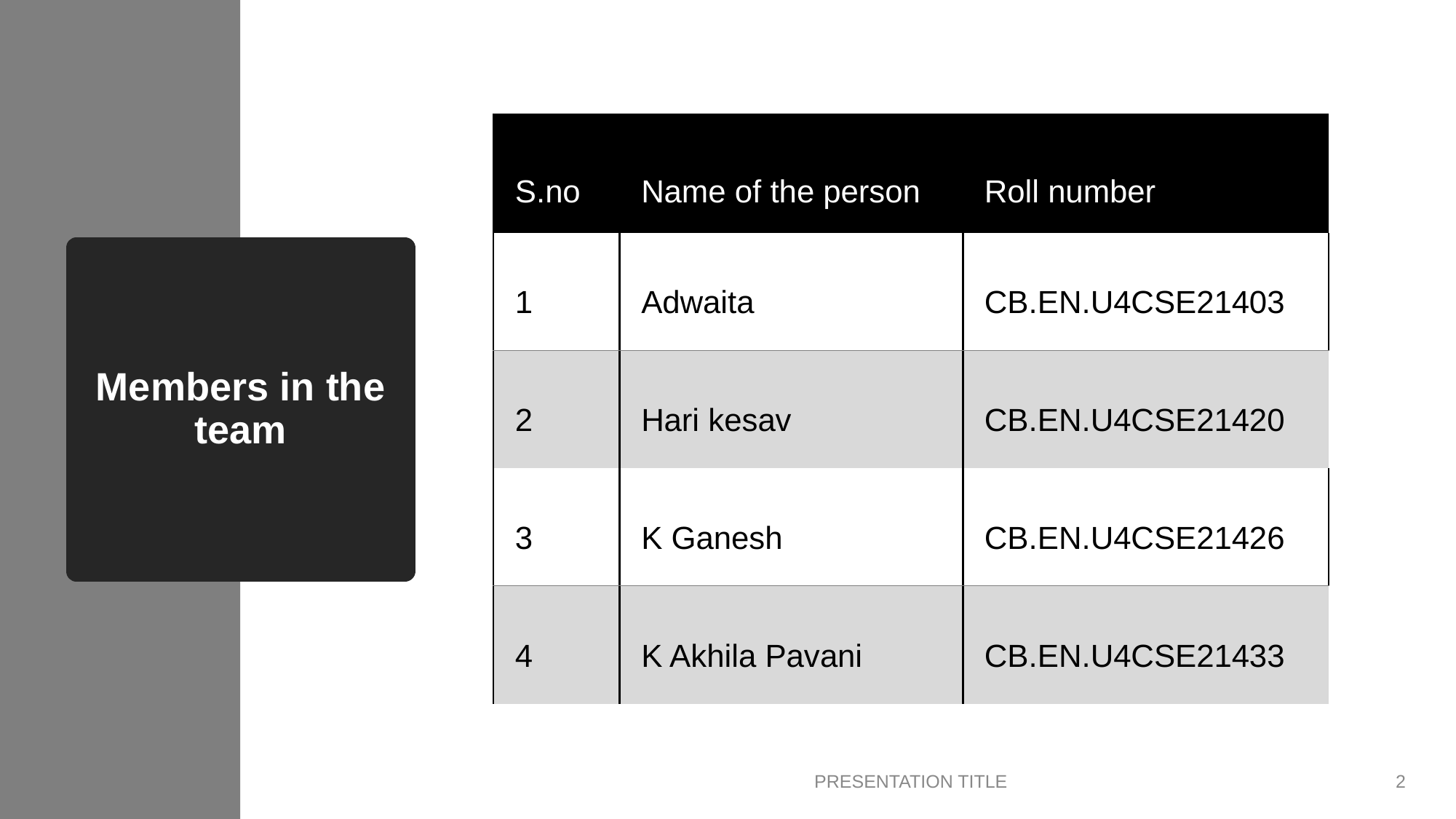

| S.no | Name of the person | Roll number |
| --- | --- | --- |
| 1 | Adwaita | CB.EN.U4CSE21403 |
| 2 | Hari kesav | CB.EN.U4CSE21420 |
| 3 | K Ganesh | CB.EN.U4CSE21426 |
| 4 | K Akhila Pavani | CB.EN.U4CSE21433 |
# Members in the team
PRESENTATION TITLE
2